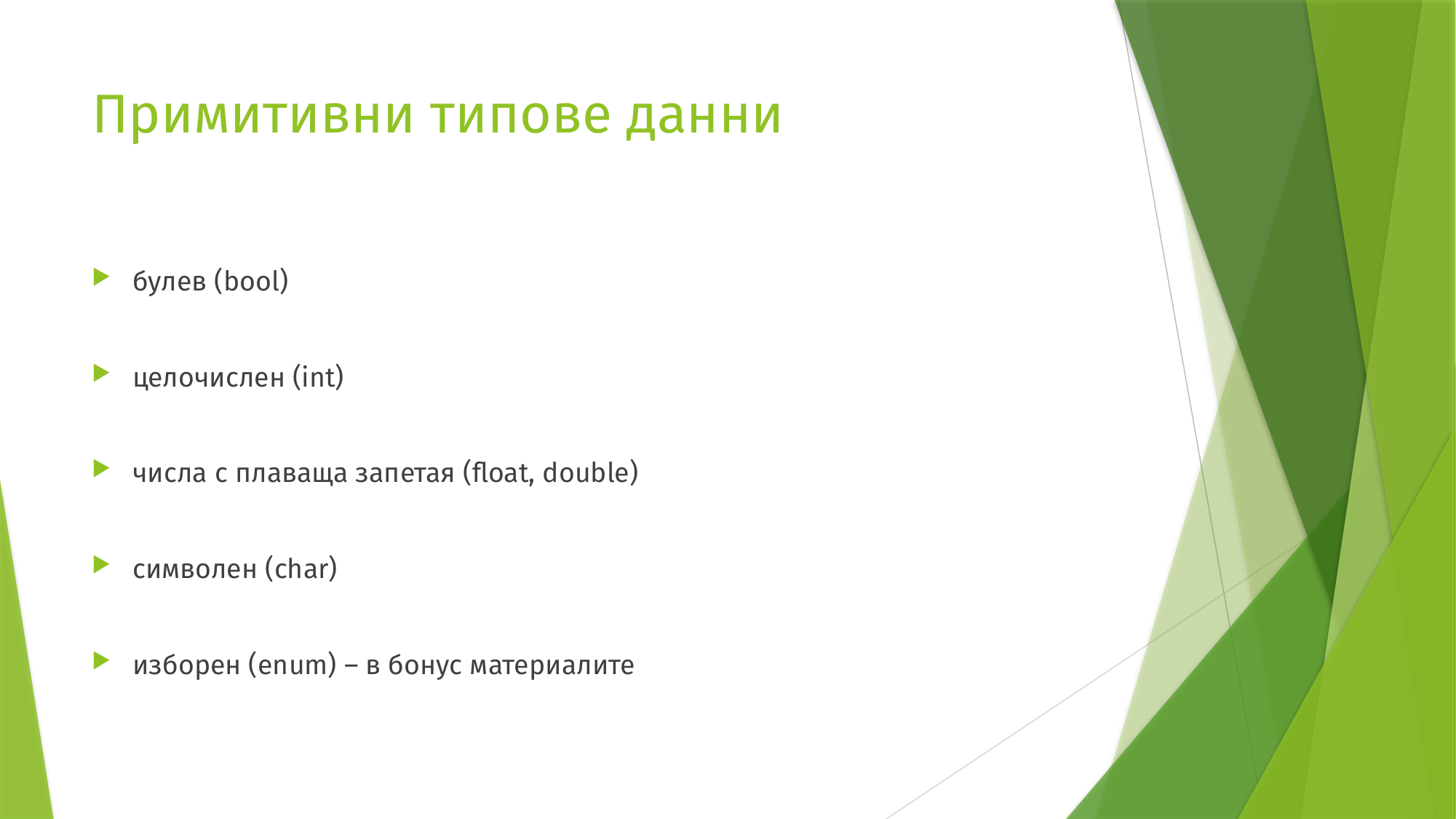

# Примитивни типове данни
булев (bool)

целочислен (int)

числа с плаваща запетая (float, double)

символен (char)

изборен (enum) – в бонус материалите